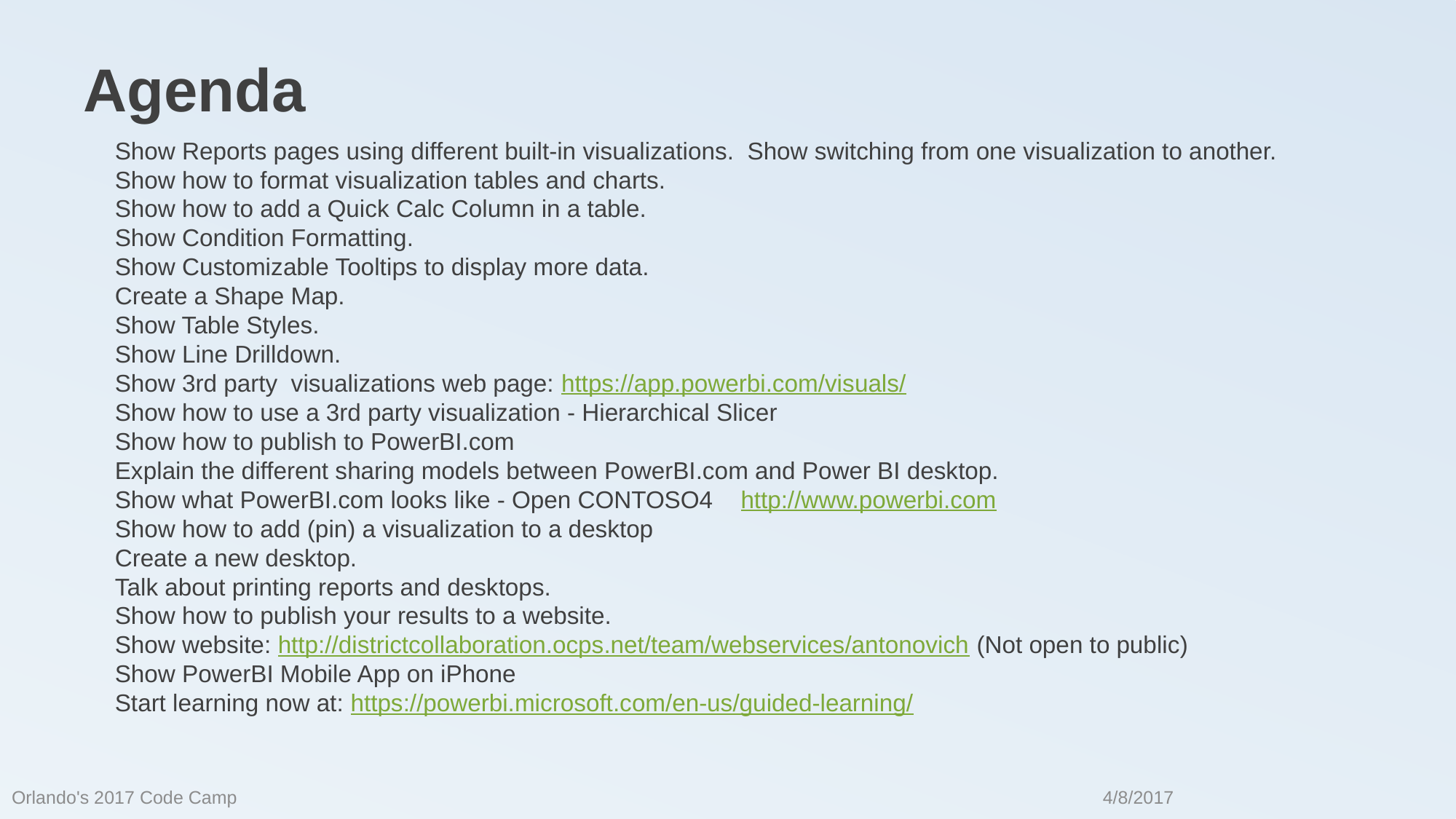

Agenda
Show Reports pages using different built-in visualizations.  Show switching from one visualization to another.
Show how to format visualization tables and charts.
Show how to add a Quick Calc Column in a table.
Show Condition Formatting.
Show Customizable Tooltips to display more data.
Create a Shape Map.
Show Table Styles.
Show Line Drilldown.
Show 3rd party  visualizations web page: https://app.powerbi.com/visuals/
Show how to use a 3rd party visualization - Hierarchical Slicer
Show how to publish to PowerBI.com
Explain the different sharing models between PowerBI.com and Power BI desktop.
Show what PowerBI.com looks like - Open CONTOSO4    http://www.powerbi.com
Show how to add (pin) a visualization to a desktop
Create a new desktop.
Talk about printing reports and desktops.
Show how to publish your results to a website.
Show website: http://districtcollaboration.ocps.net/team/webservices/antonovich (Not open to public)
Show PowerBI Mobile App on iPhone
Start learning now at: https://powerbi.microsoft.com/en-us/guided-learning/
Orlando's 2017 Code Camp
4/8/2017